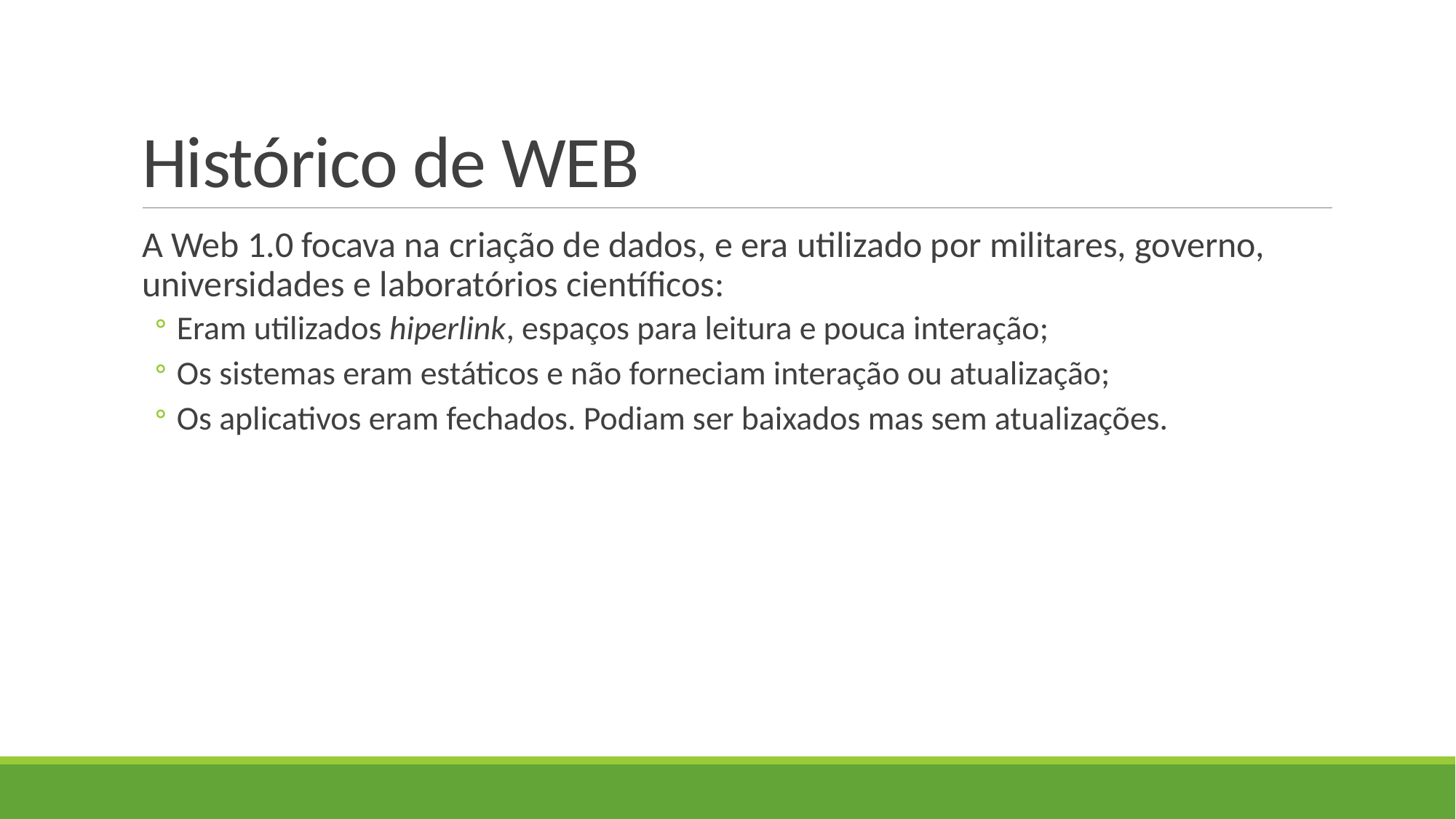

# Histórico de WEB
A Web 1.0 focava na criação de dados, e era utilizado por militares, governo, universidades e laboratórios científicos:
Eram utilizados hiperlink, espaços para leitura e pouca interação;
Os sistemas eram estáticos e não forneciam interação ou atualização;
Os aplicativos eram fechados. Podiam ser baixados mas sem atualizações.